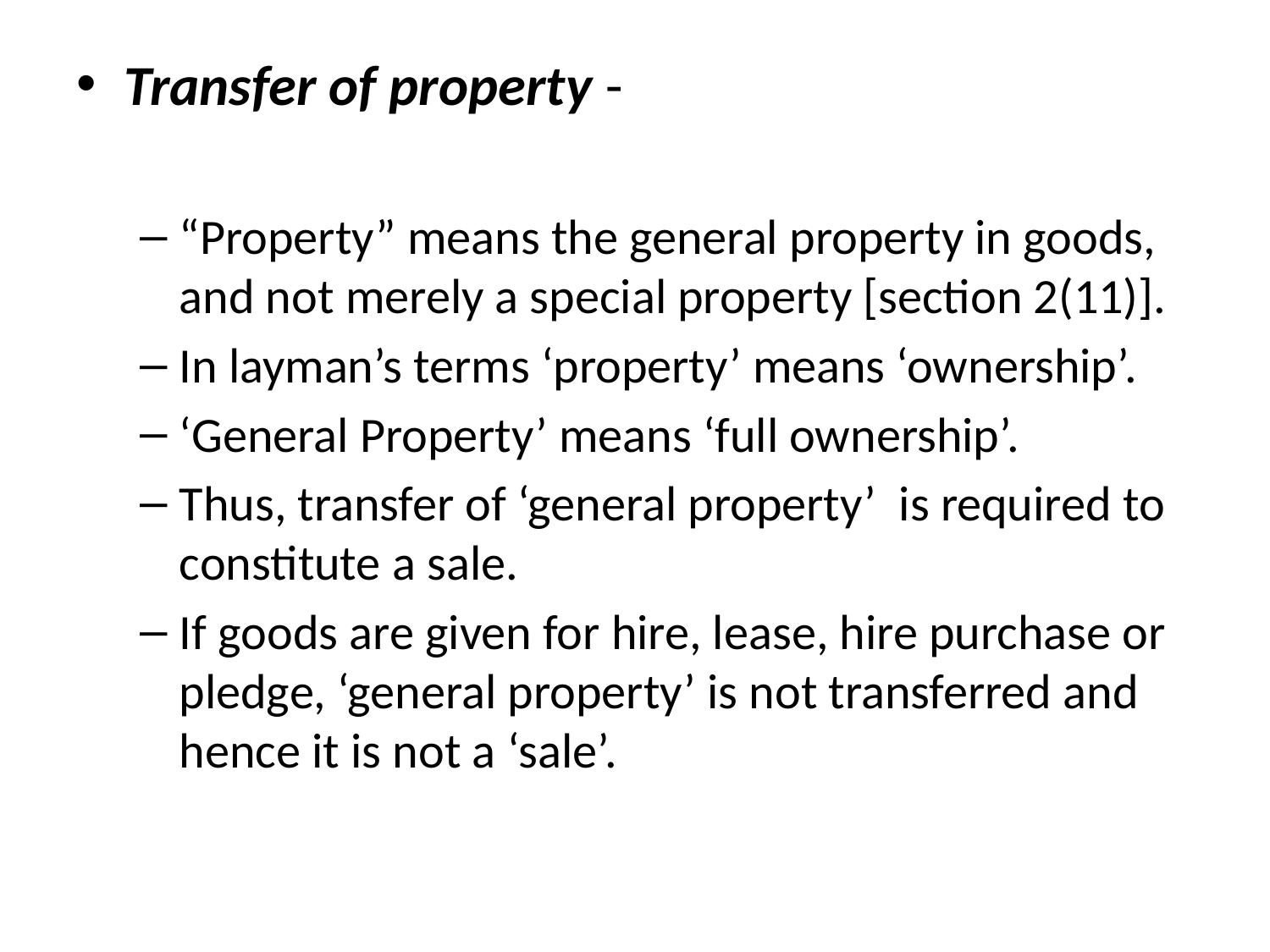

Transfer of property -

“Property” means the general property in goods, and not merely a special property [section 2(11)].
In layman’s terms ‘property’ means ‘ownership’.
‘General Property’ means ‘full ownership’.
Thus, transfer of ‘general property’  is required to constitute a sale.
If goods are given for hire, lease, hire purchase or pledge, ‘general property’ is not transferred and hence it is not a ‘sale’.